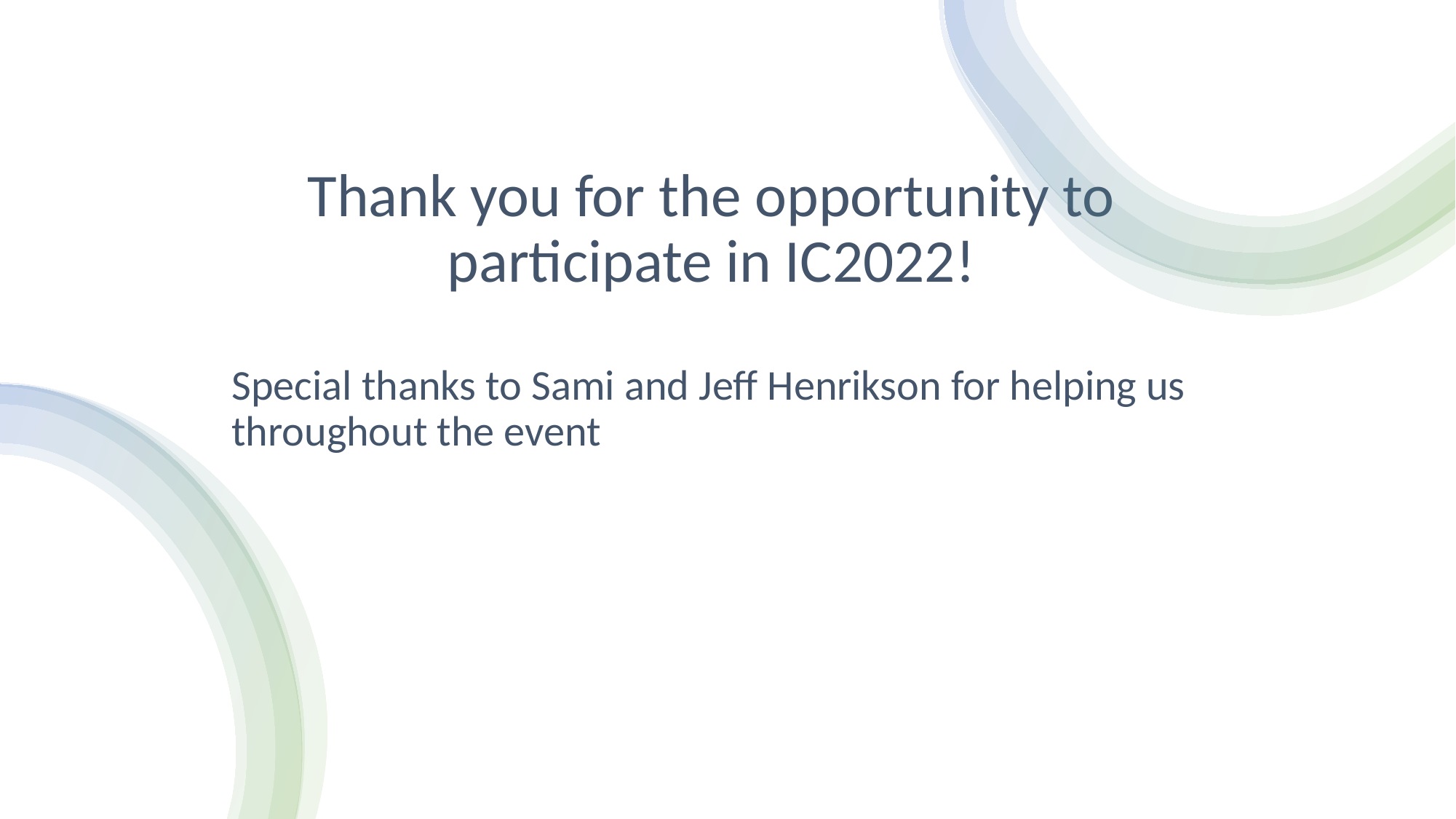

# Thank you for the opportunity to participate in IC2022!
Special thanks to Sami and Jeff Henrikson for helping us throughout the event

17